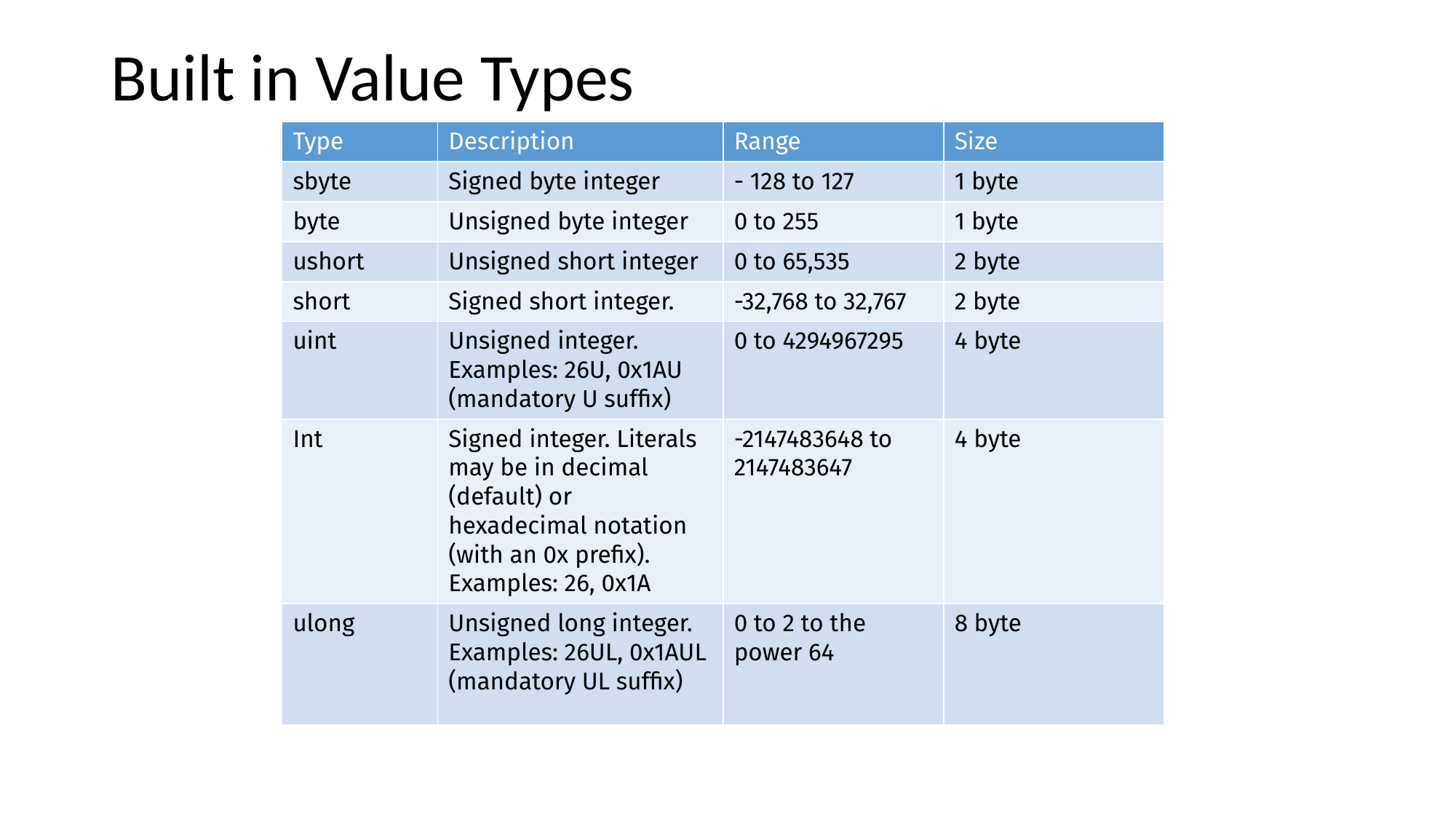

# Built in Value Types
| Type | Description | Range | Size |
| --- | --- | --- | --- |
| sbyte | Signed byte integer | - 128 to 127 | 1 byte |
| byte | Unsigned byte integer | 0 to 255 | 1 byte |
| ushort | Unsigned short integer | 0 to 65,535 | 2 byte |
| short | Signed short integer. | -32,768 to 32,767 | 2 byte |
| uint | Unsigned integer. Examples: 26U, 0x1AU (mandatory U suffix) | 0 to 4294967295 | 4 byte |
| Int | Signed integer. Literals may be in decimal (default) or hexadecimal notation (with an 0x prefix). Examples: 26, 0x1A | -2147483648 to 2147483647 | 4 byte |
| ulong | Unsigned long integer. Examples: 26UL, 0x1AUL (mandatory UL suffix) | 0 to 2 to the power 64 | 8 byte |